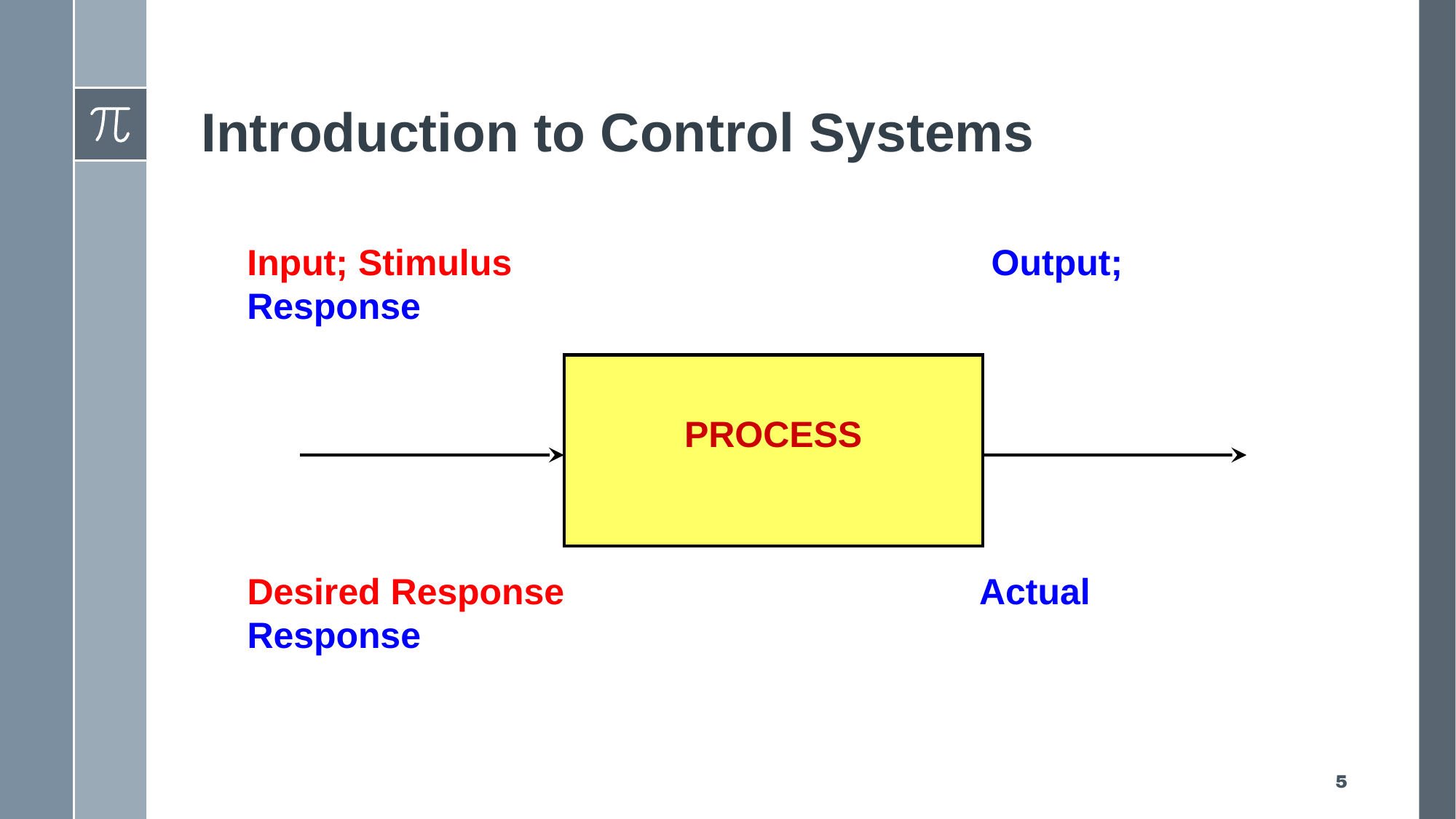

# Introduction to Control Systems

Input; Stimulus			                                 Output; Response

PROCESS

Desired Response			                               Actual Response

5